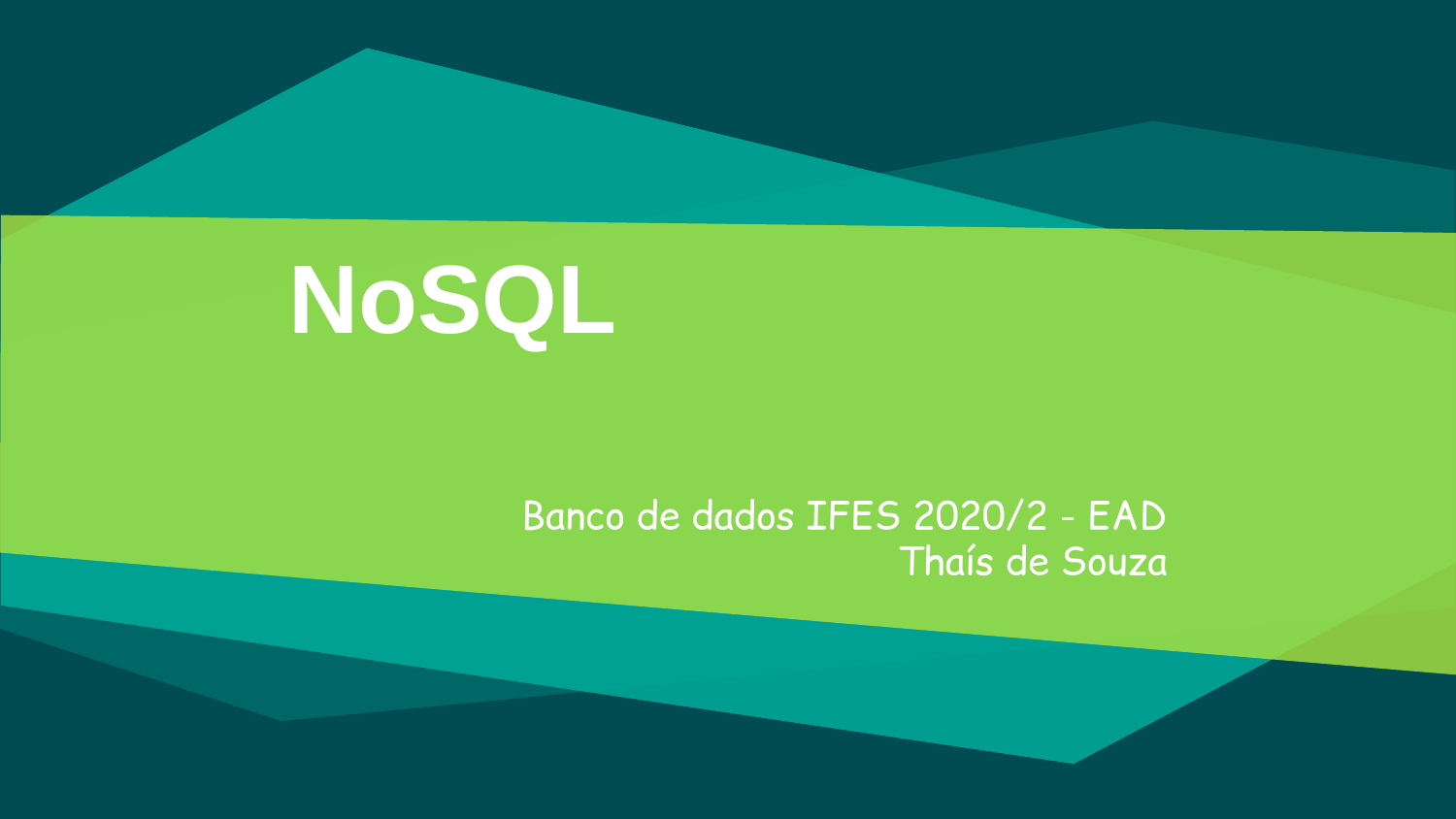

# NoSQL

Banco de dados IFES 2020/2 - EAD
Thaís de Souza